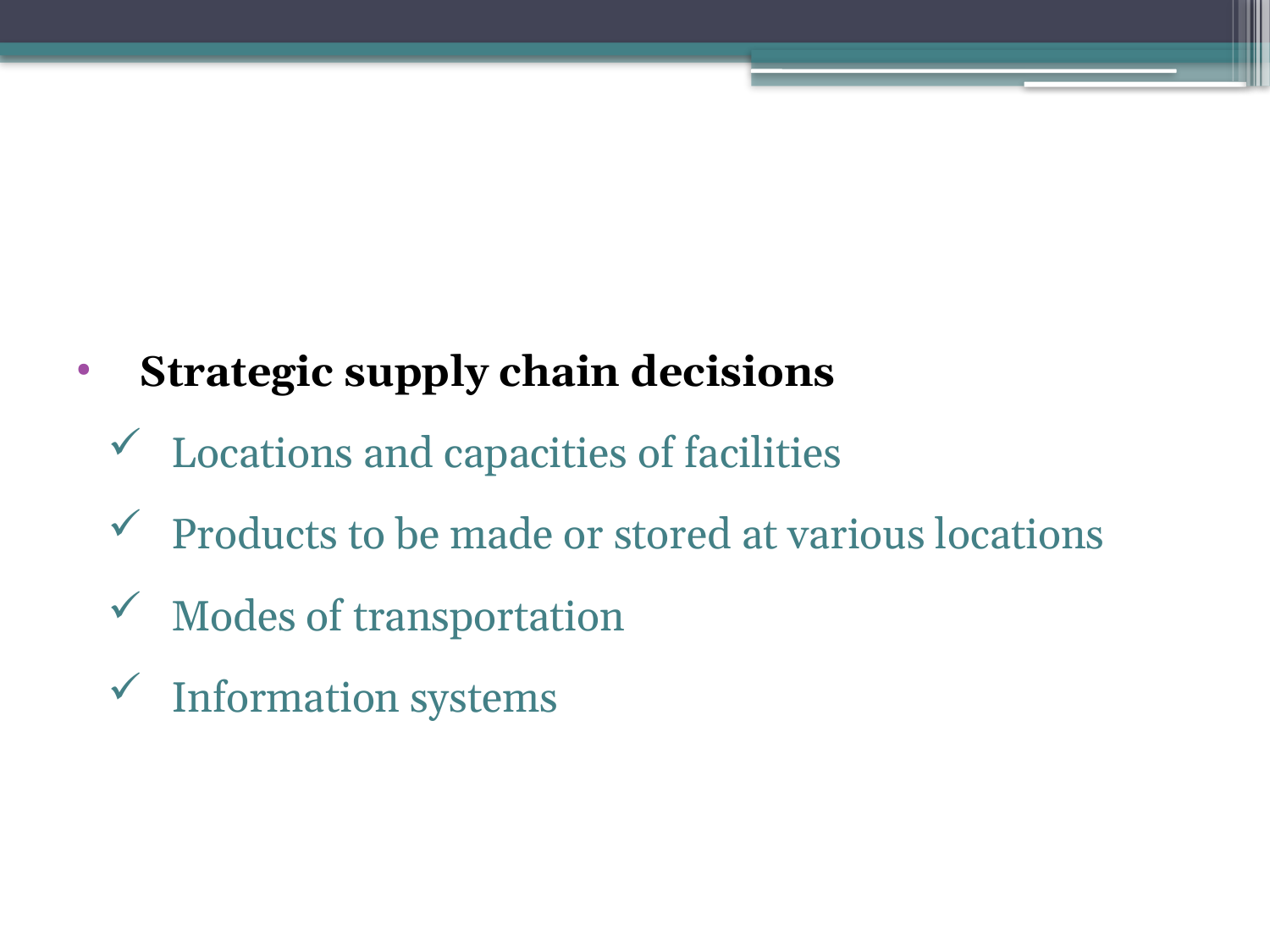

Strategic supply chain decisions
Locations and capacities of facilities
Products to be made or stored at various locations
Modes of transportation
Information systems